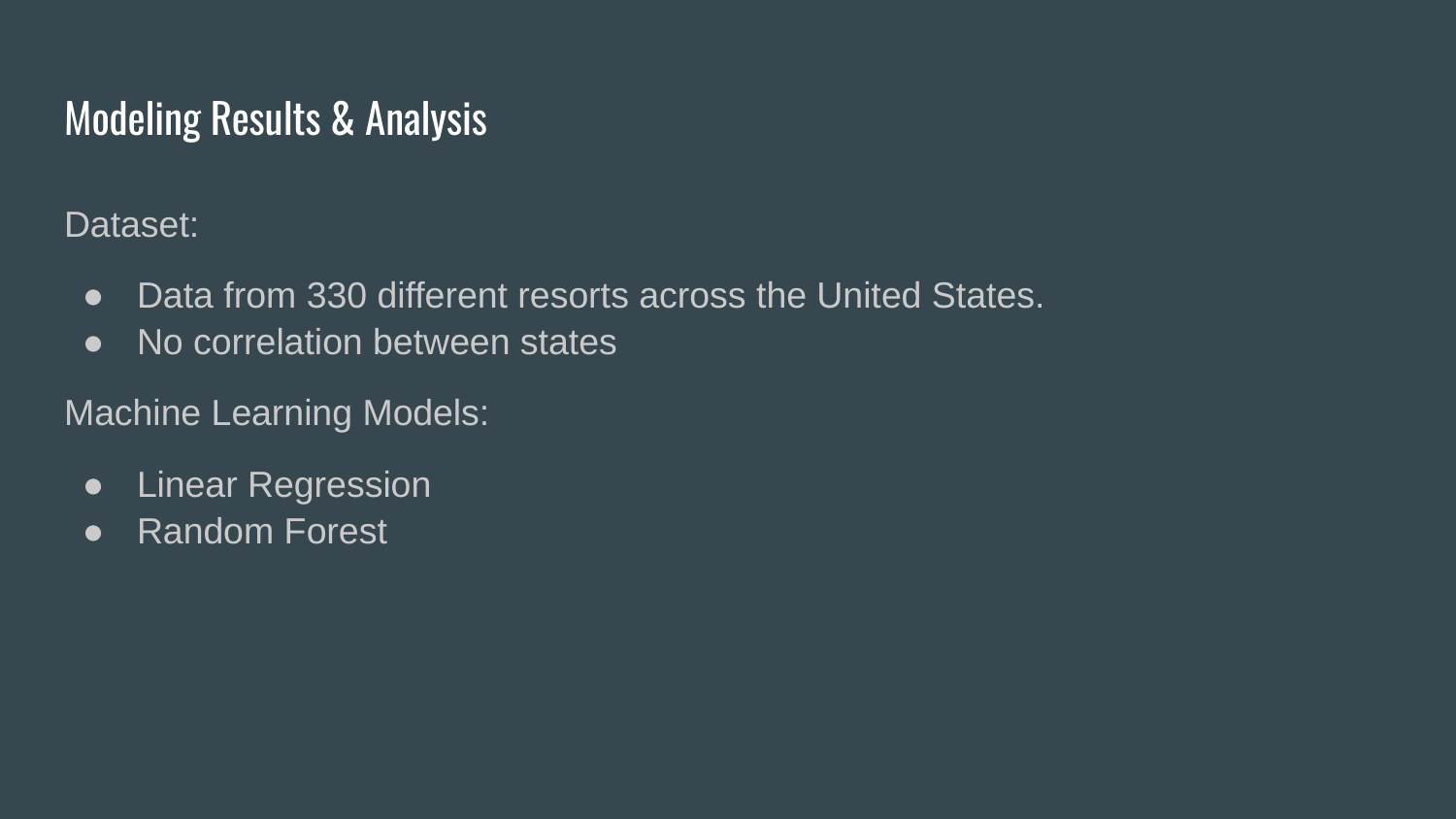

# Modeling Results & Analysis
Dataset:
Data from 330 different resorts across the United States.
No correlation between states
Machine Learning Models:
Linear Regression
Random Forest